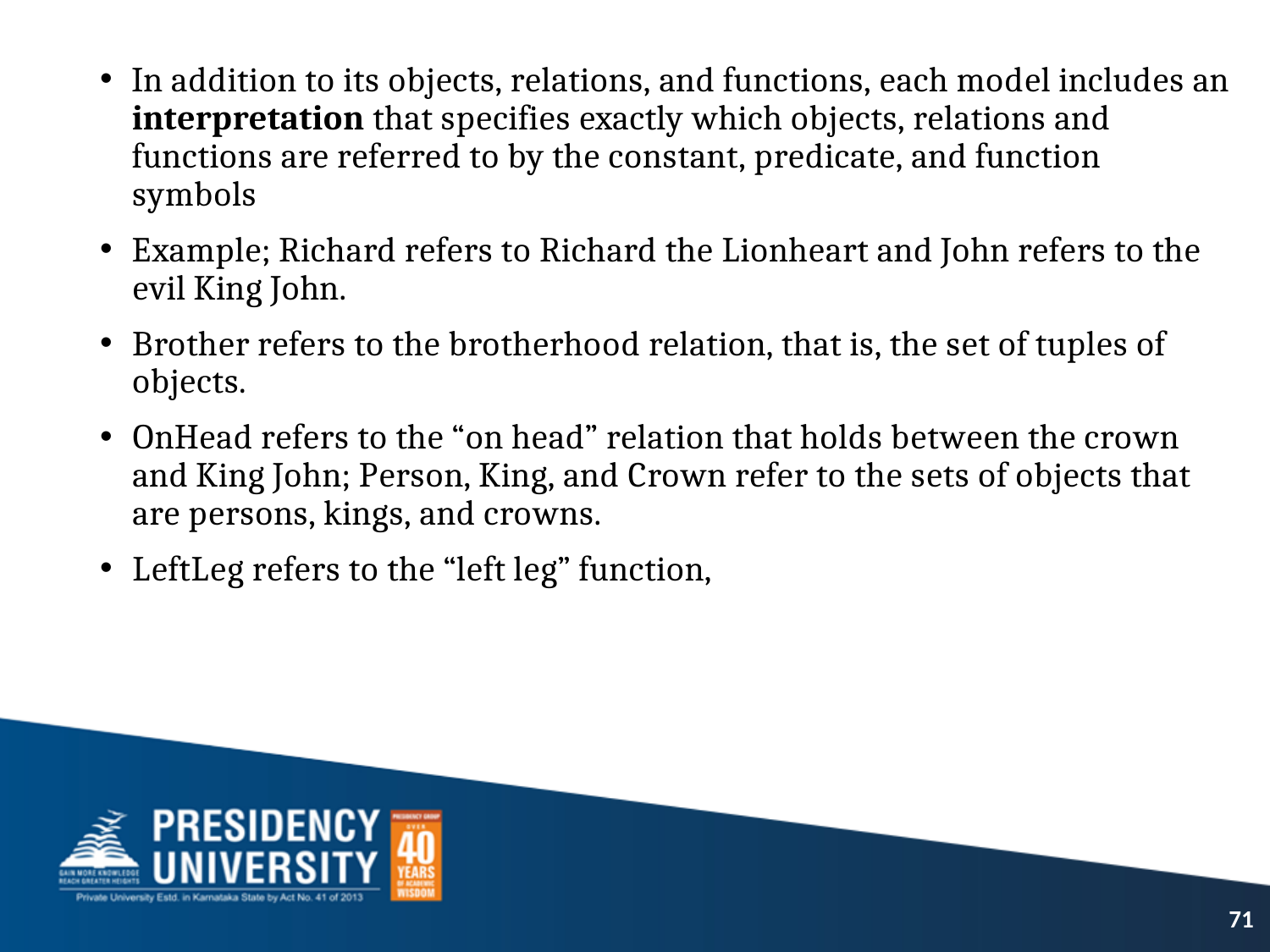

In addition to its objects, relations, and functions, each model includes an interpretation that specifies exactly which objects, relations and functions are referred to by the constant, predicate, and function symbols
Example; Richard refers to Richard the Lionheart and John refers to the evil King John.
Brother refers to the brotherhood relation, that is, the set of tuples of objects.
OnHead refers to the “on head” relation that holds between the crown and King John; Person, King, and Crown refer to the sets of objects that are persons, kings, and crowns.
LeftLeg refers to the “left leg” function,
71